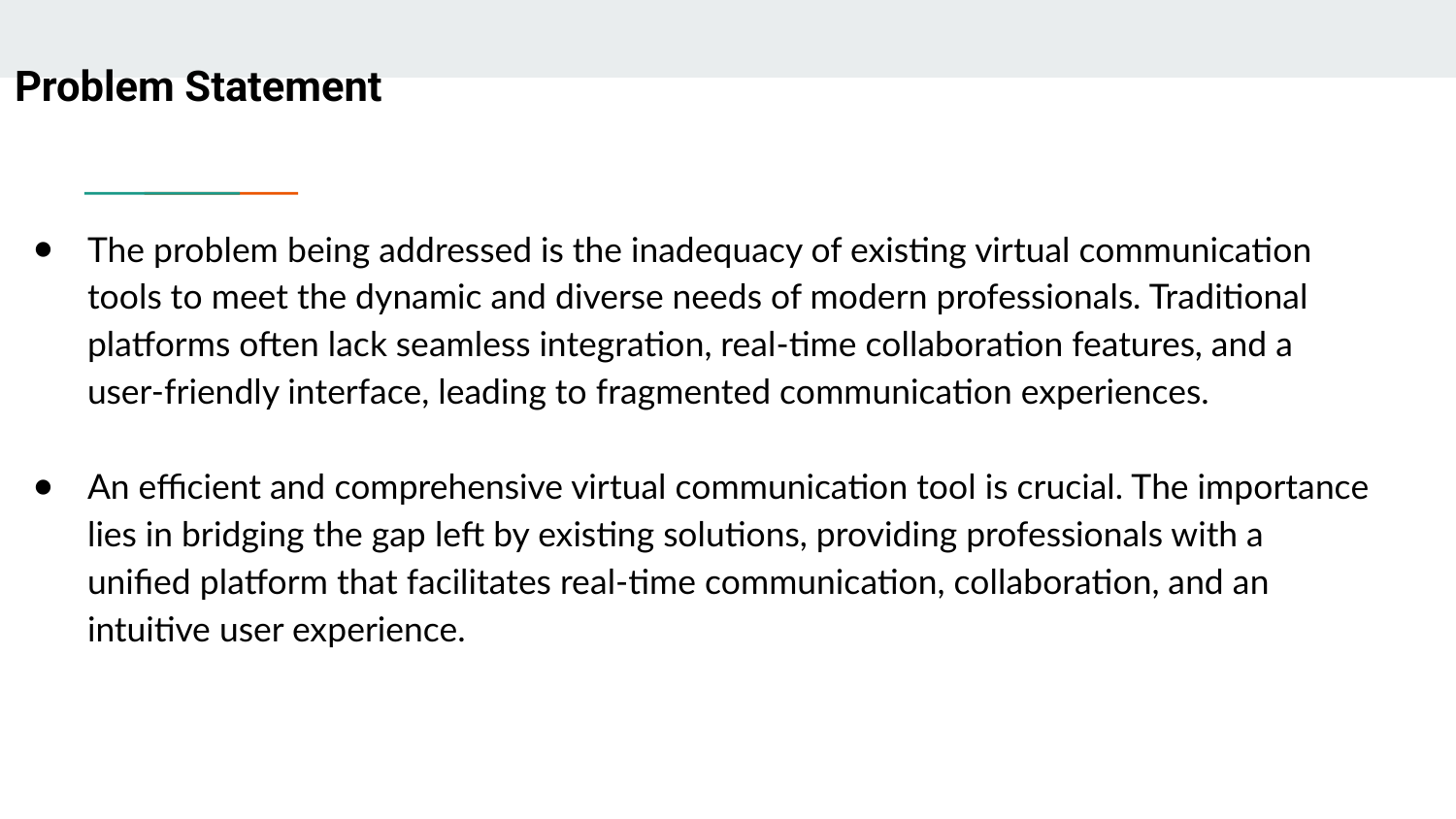

# Problem Statement

The problem being addressed is the inadequacy of existing virtual communication tools to meet the dynamic and diverse needs of modern professionals. Traditional platforms often lack seamless integration, real-time collaboration features, and a user-friendly interface, leading to fragmented communication experiences.

An efficient and comprehensive virtual communication tool is crucial. The importance lies in bridging the gap left by existing solutions, providing professionals with a unified platform that facilitates real-time communication, collaboration, and an intuitive user experience.